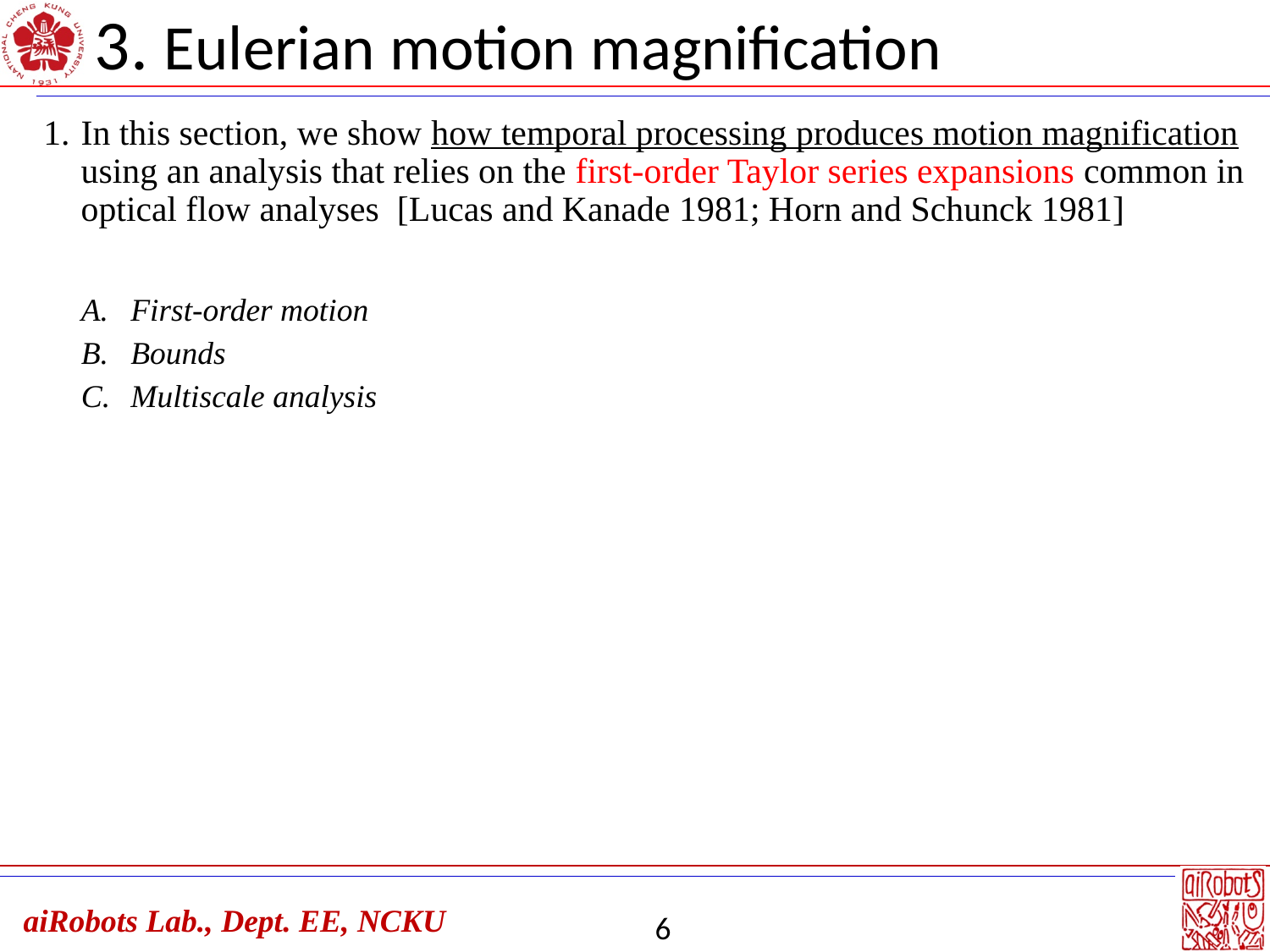

# 3. Eulerian motion magnification
In this section, we show how temporal processing produces motion magnification using an analysis that relies on the first-order Taylor series expansions common in optical flow analyses  [Lucas and Kanade 1981; Horn and Schunck 1981]

First-order motion
Bounds
Multiscale analysis

6